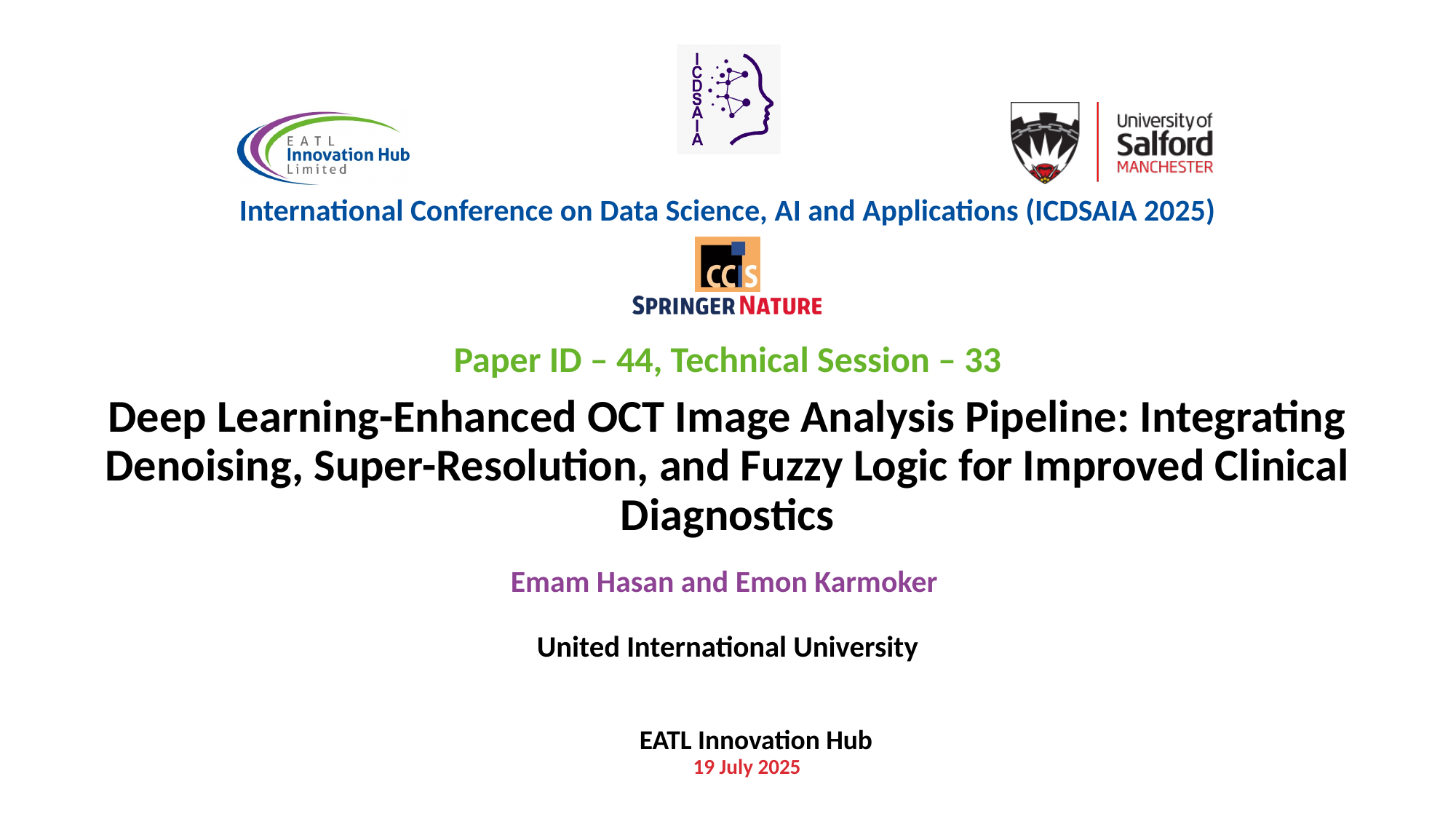

Paper ID – 44, Technical Session – 33
# Deep Learning-Enhanced OCT Image Analysis Pipeline: Integrating Denoising, Super-Resolution, and Fuzzy Logic for Improved Clinical Diagnostics
Emam Hasan and Emon Karmoker
United International University

19 July 2025